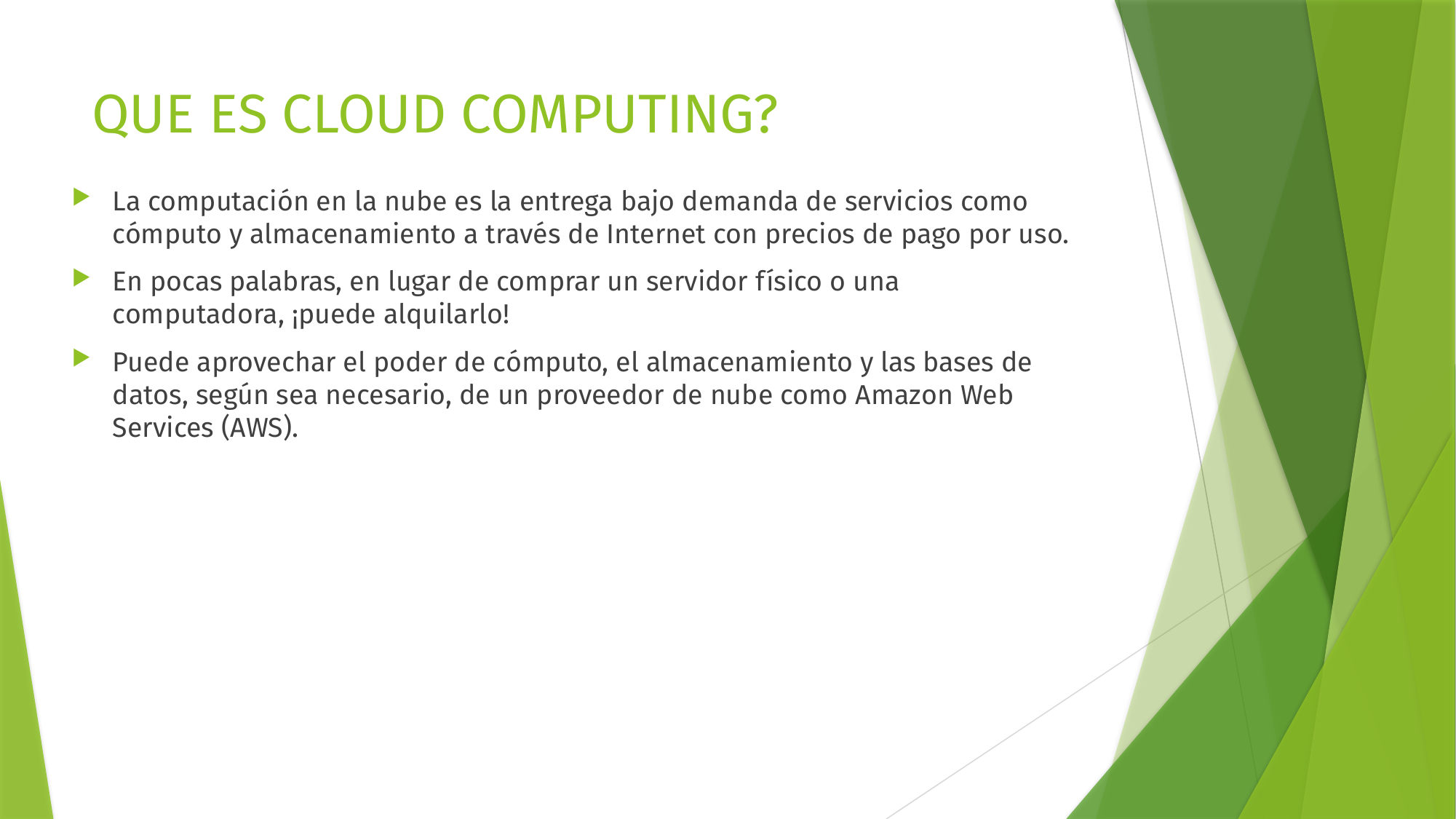

# QUE ES CLOUD COMPUTING?
La computación en la nube es la entrega bajo demanda de servicios como cómputo y almacenamiento a través de Internet con precios de pago por uso.
En pocas palabras, en lugar de comprar un servidor físico o una computadora, ¡puede alquilarlo!
Puede aprovechar el poder de cómputo, el almacenamiento y las bases de datos, según sea necesario, de un proveedor de nube como Amazon Web Services (AWS).